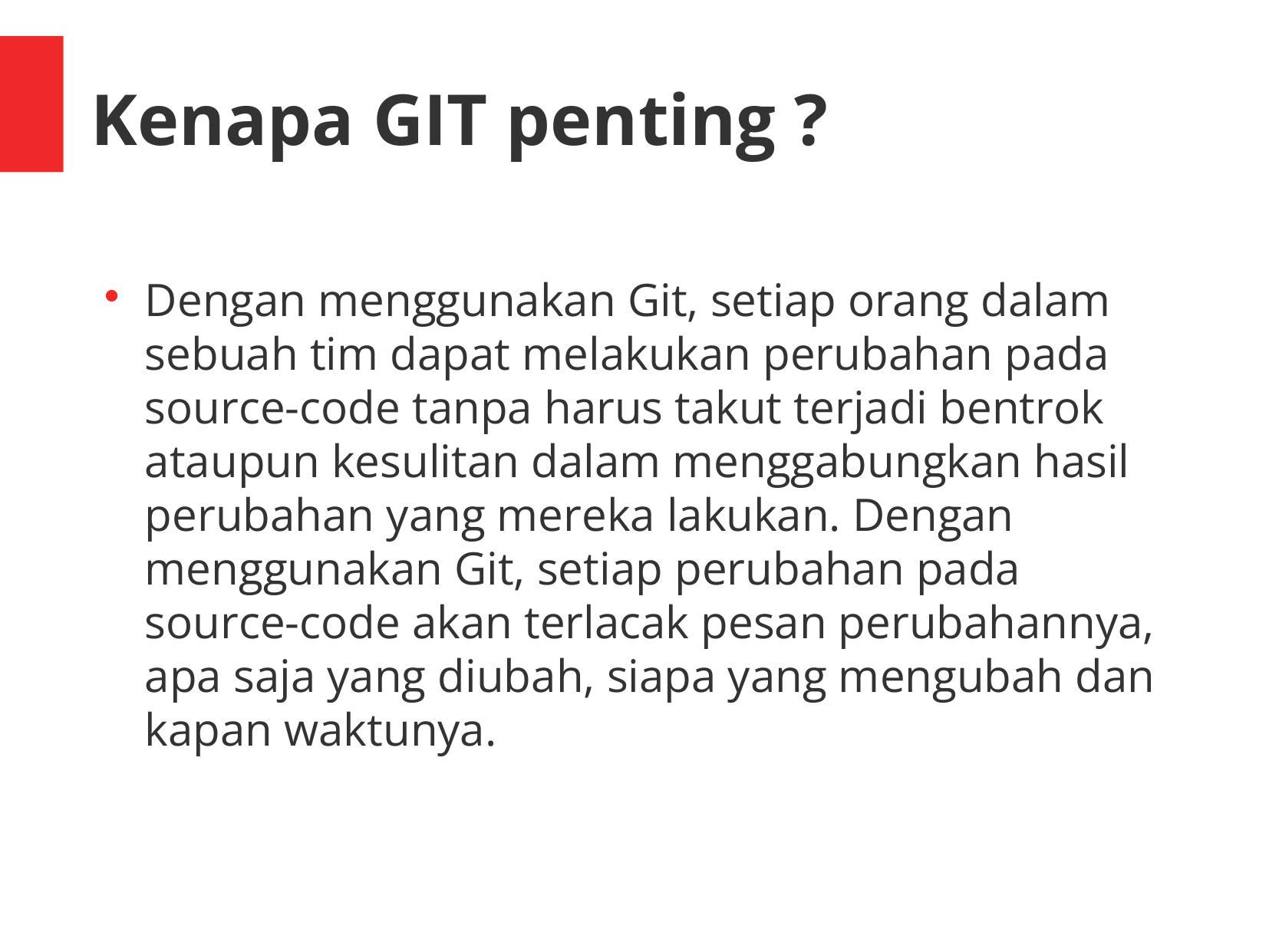

Kenapa GIT penting ?
Dengan menggunakan Git, setiap orang dalam sebuah tim dapat melakukan perubahan pada source-code tanpa harus takut terjadi bentrok ataupun kesulitan dalam menggabungkan hasil perubahan yang mereka lakukan. Dengan menggunakan Git, setiap perubahan pada source-code akan terlacak pesan perubahannya, apa saja yang diubah, siapa yang mengubah dan kapan waktunya.